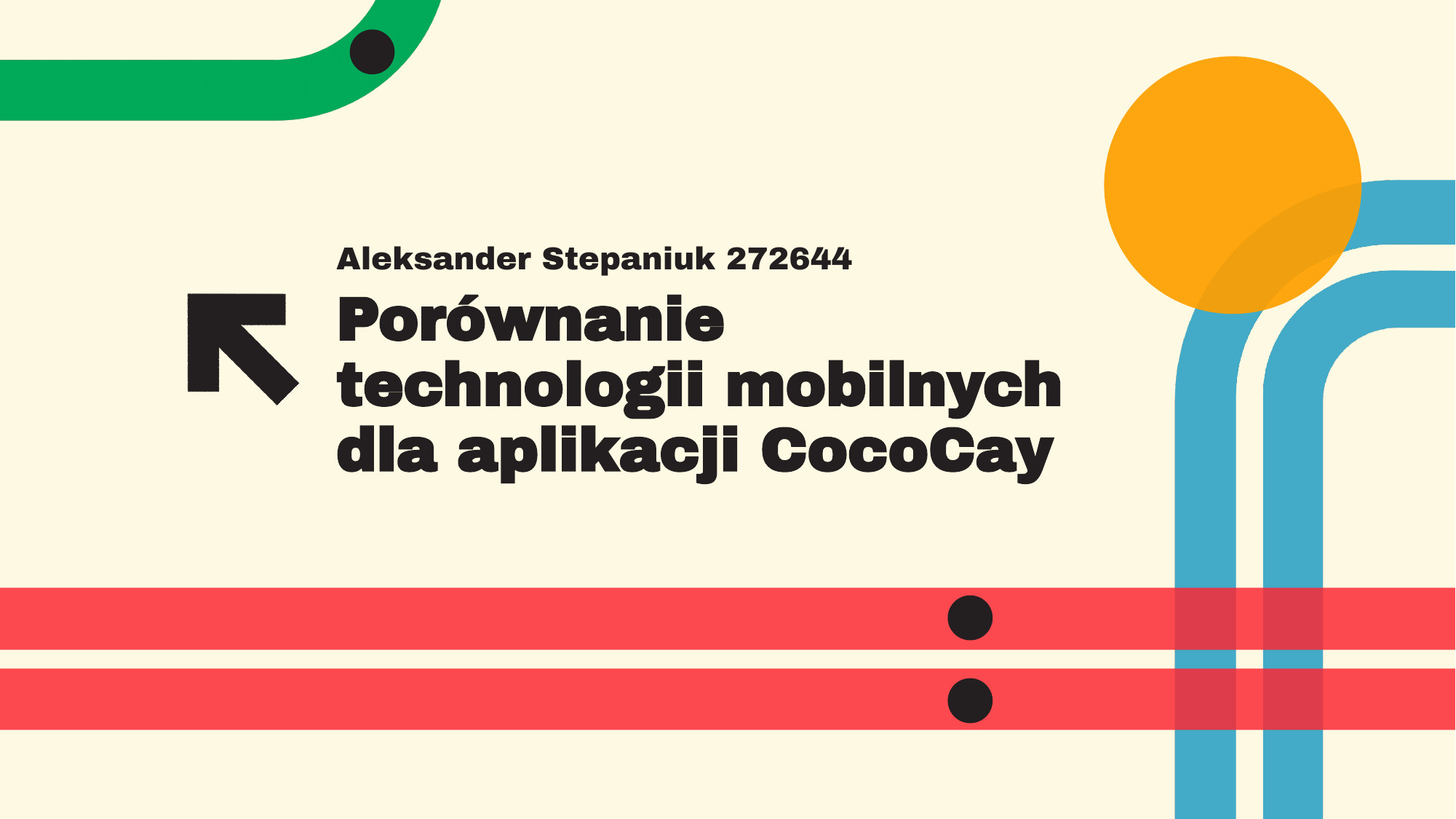

Aleksander Stepaniuk 272644
# Porównanie technologii mobilnych dla aplikacji CocoCay